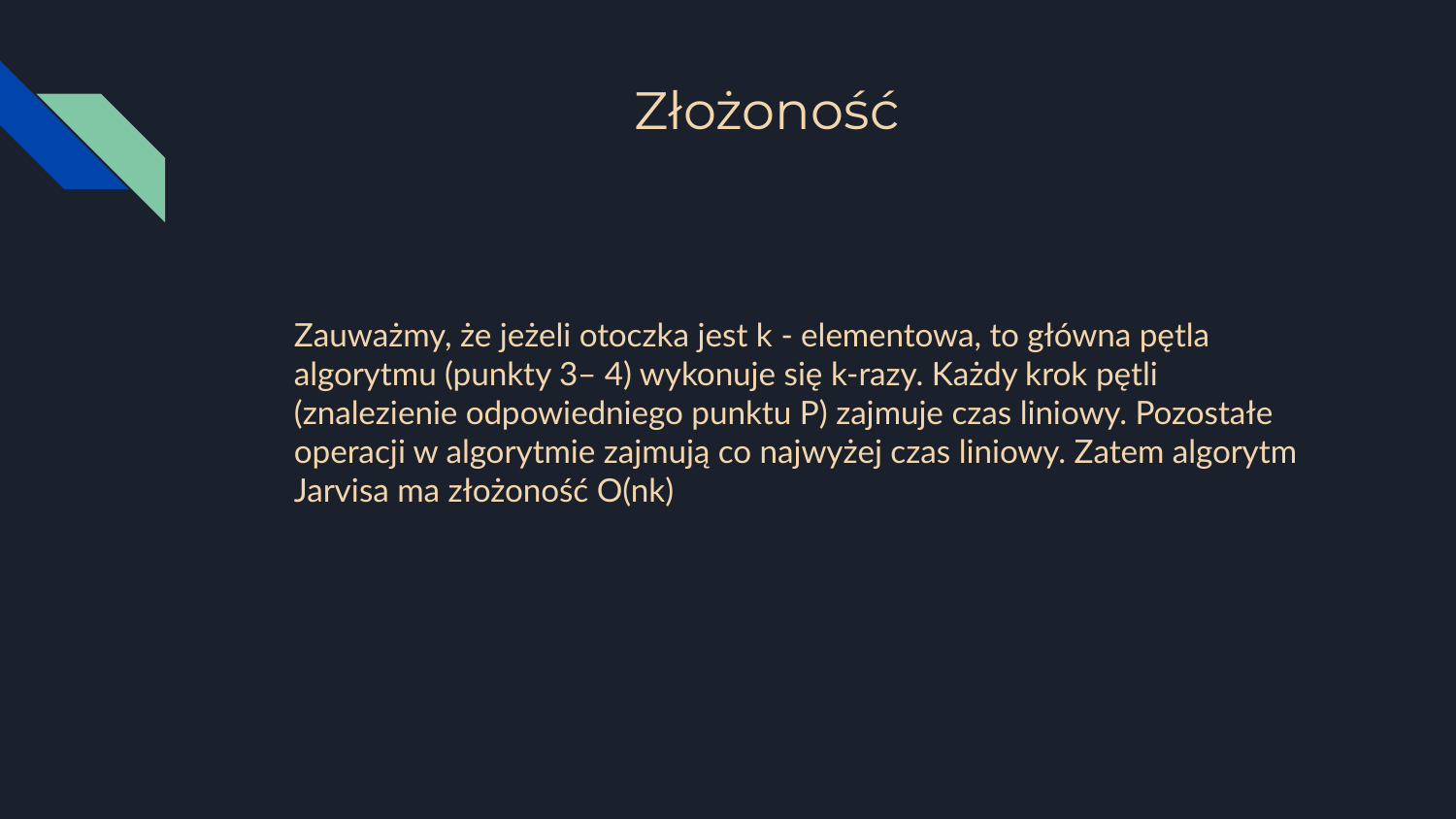

# Złożoność

Zauważmy, że jeżeli otoczka jest k - elementowa, to główna pętla algorytmu (punkty 3– 4) wykonuje się k-razy. Każdy krok pętli (znalezienie odpowiedniego punktu P) zajmuje czas liniowy. Pozostałe operacji w algorytmie zajmują co najwyżej czas liniowy. Zatem algorytm Jarvisa ma złożoność O(nk)